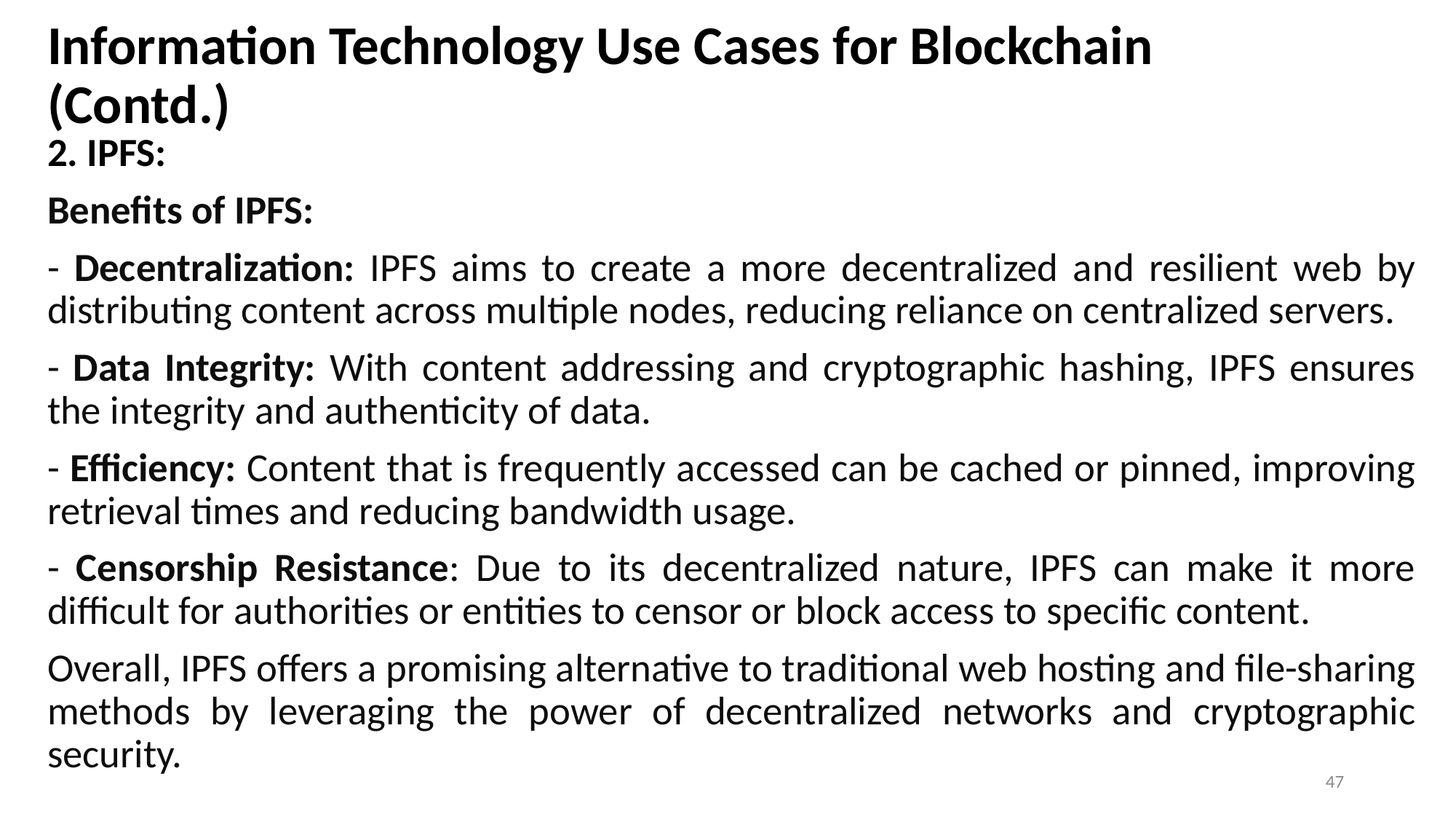

# Information Technology Use Cases for Blockchain (Contd.)
2. IPFS:
Benefits of IPFS:
- Decentralization: IPFS aims to create a more decentralized and resilient web by distributing content across multiple nodes, reducing reliance on centralized servers.
- Data Integrity: With content addressing and cryptographic hashing, IPFS ensures the integrity and authenticity of data.
- Efficiency: Content that is frequently accessed can be cached or pinned, improving retrieval times and reducing bandwidth usage.
- Censorship Resistance: Due to its decentralized nature, IPFS can make it more difficult for authorities or entities to censor or block access to specific content.
Overall, IPFS offers a promising alternative to traditional web hosting and file-sharing methods by leveraging the power of decentralized networks and cryptographic security.

47